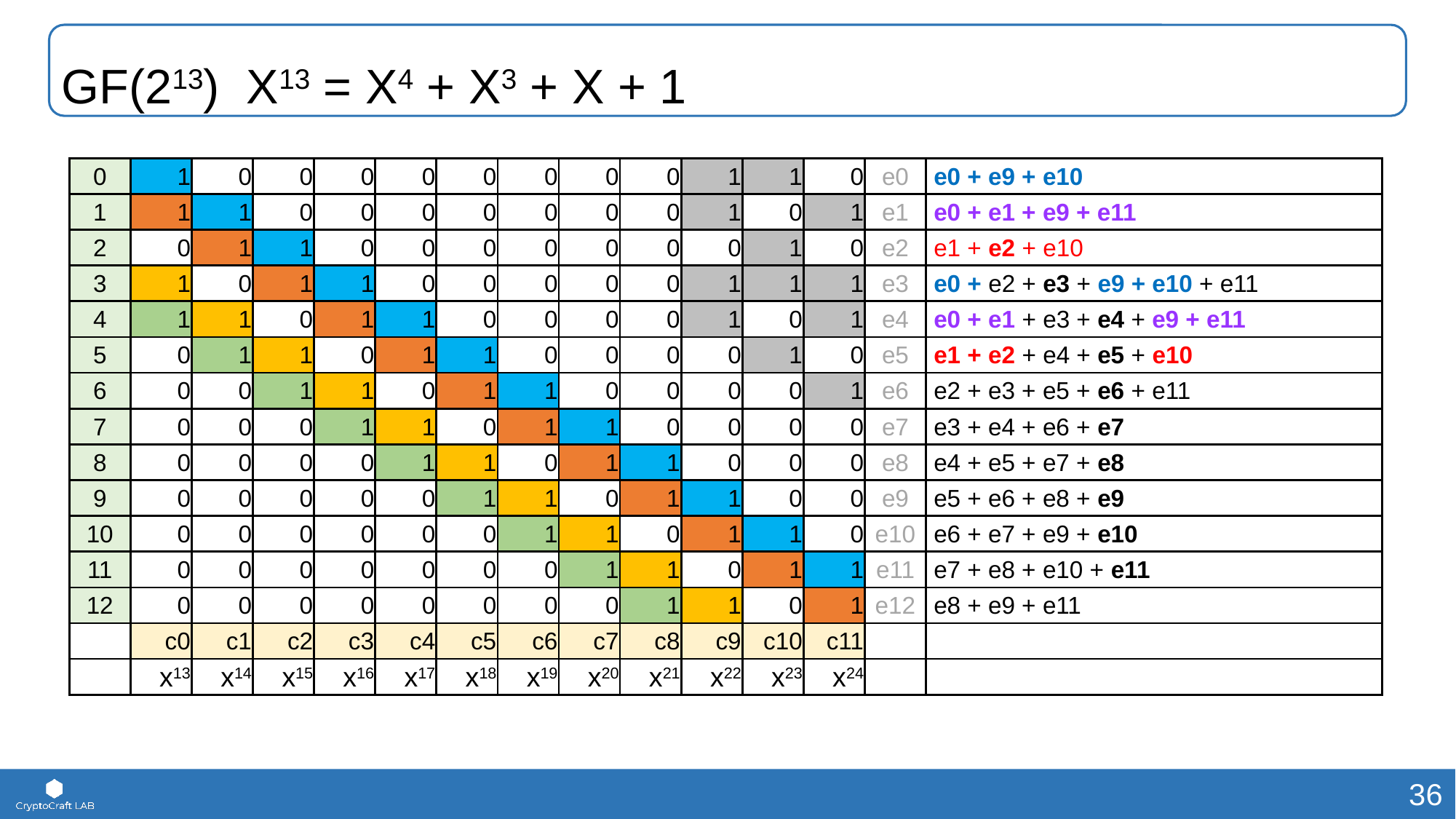

GF(213)  X13 = X4 + X3 + X + 1
| 0 | 1 | 0 | 0 | 0 | 0 | 0 | 0 | 0 | 0 | 1 | 1 | 0 | e0 | e0 + e9 + e10 |
| --- | --- | --- | --- | --- | --- | --- | --- | --- | --- | --- | --- | --- | --- | --- |
| 1 | 1 | 1 | 0 | 0 | 0 | 0 | 0 | 0 | 0 | 1 | 0 | 1 | e1 | e0 + e1 + e9 + e11 |
| 2 | 0 | 1 | 1 | 0 | 0 | 0 | 0 | 0 | 0 | 0 | 1 | 0 | e2 | e1 + e2 + e10 |
| 3 | 1 | 0 | 1 | 1 | 0 | 0 | 0 | 0 | 0 | 1 | 1 | 1 | e3 | e0 + e2 + e3 + e9 + e10 + e11 |
| 4 | 1 | 1 | 0 | 1 | 1 | 0 | 0 | 0 | 0 | 1 | 0 | 1 | e4 | e0 + e1 + e3 + e4 + e9 + e11 |
| 5 | 0 | 1 | 1 | 0 | 1 | 1 | 0 | 0 | 0 | 0 | 1 | 0 | e5 | e1 + e2 + e4 + e5 + e10 |
| 6 | 0 | 0 | 1 | 1 | 0 | 1 | 1 | 0 | 0 | 0 | 0 | 1 | e6 | e2 + e3 + e5 + e6 + e11 |
| 7 | 0 | 0 | 0 | 1 | 1 | 0 | 1 | 1 | 0 | 0 | 0 | 0 | e7 | e3 + e4 + e6 + e7 |
| 8 | 0 | 0 | 0 | 0 | 1 | 1 | 0 | 1 | 1 | 0 | 0 | 0 | e8 | e4 + e5 + e7 + e8 |
| 9 | 0 | 0 | 0 | 0 | 0 | 1 | 1 | 0 | 1 | 1 | 0 | 0 | e9 | e5 + e6 + e8 + e9 |
| 10 | 0 | 0 | 0 | 0 | 0 | 0 | 1 | 1 | 0 | 1 | 1 | 0 | e10 | e6 + e7 + e9 + e10 |
| 11 | 0 | 0 | 0 | 0 | 0 | 0 | 0 | 1 | 1 | 0 | 1 | 1 | e11 | e7 + e8 + e10 + e11 |
| 12 | 0 | 0 | 0 | 0 | 0 | 0 | 0 | 0 | 1 | 1 | 0 | 1 | e12 | e8 + e9 + e11 |
|  | c0 | c1 | c2 | c3 | c4 | c5 | c6 | c7 | c8 | c9 | c10 | c11 |  |  |
|  | x13 | x14 | x15 | x16 | x17 | x18 | x19 | x20 | x21 | x22 | x23 | x24 |  |  |